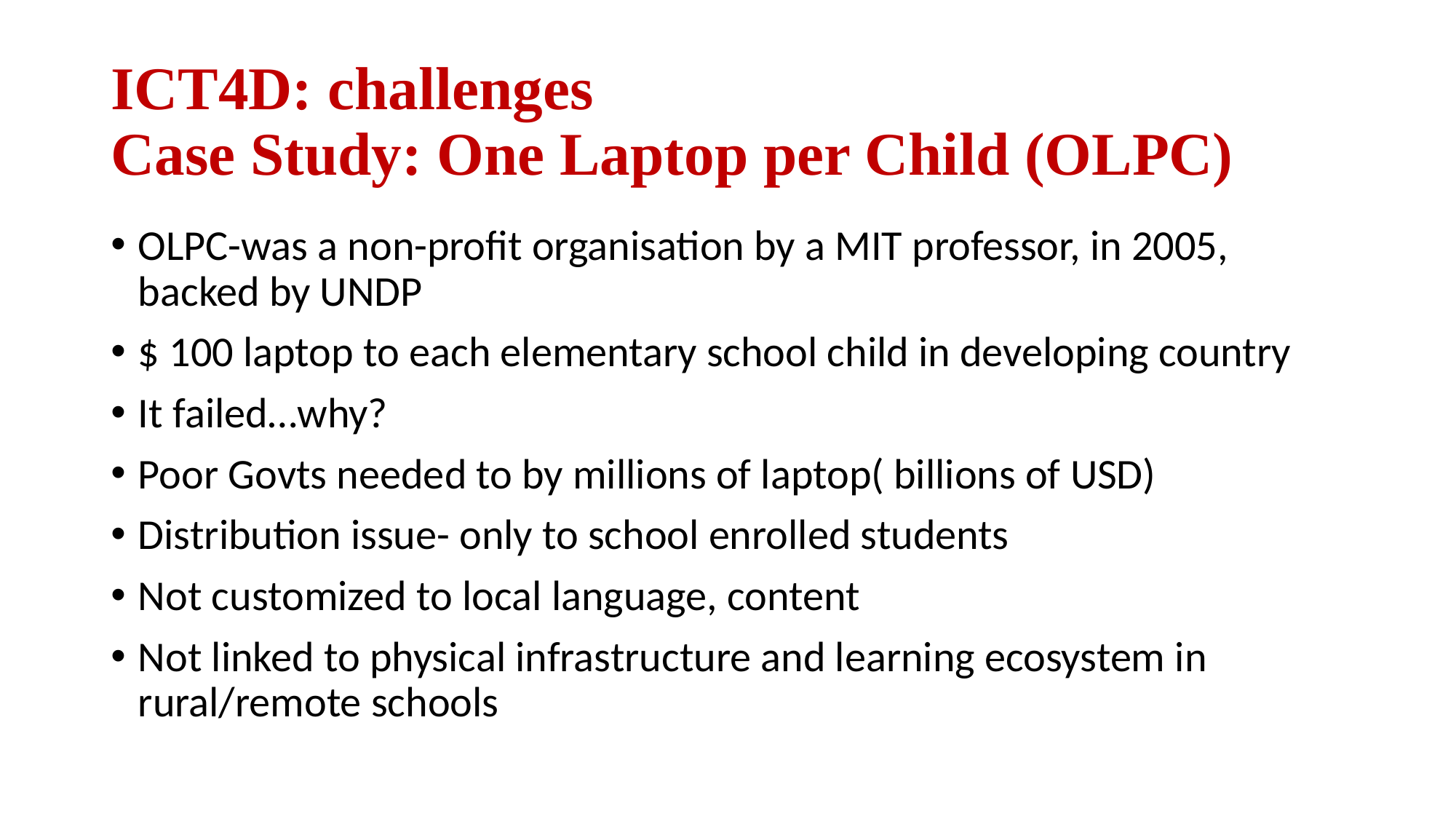

# ICT4D: challenges Case Study: One Laptop per Child (OLPC)
OLPC-was a non-profit organisation by a MIT professor, in 2005, backed by UNDP
$ 100 laptop to each elementary school child in developing country
It failed…why?
Poor Govts needed to by millions of laptop( billions of USD)
Distribution issue- only to school enrolled students
Not customized to local language, content
Not linked to physical infrastructure and learning ecosystem in rural/remote schools